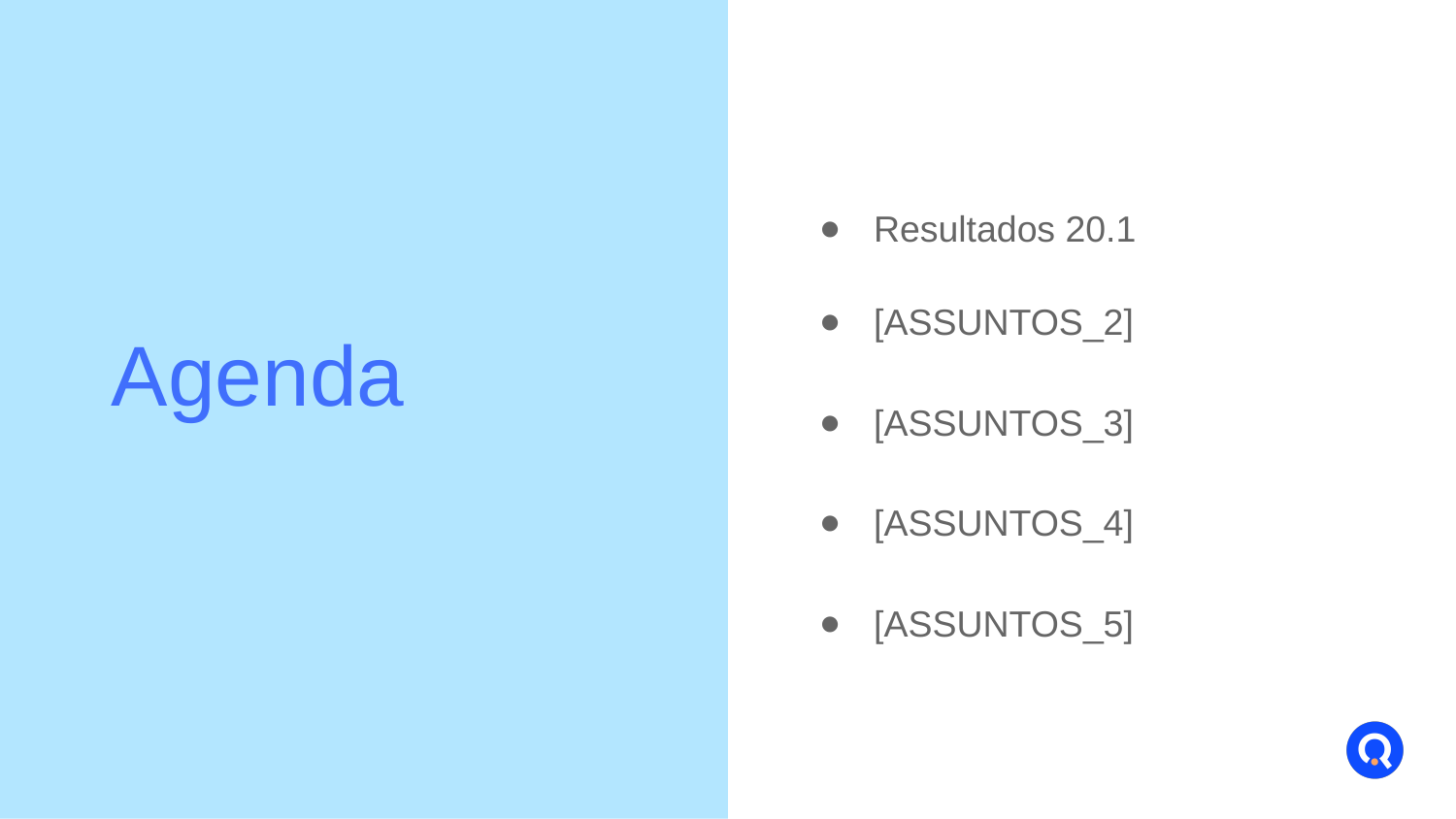

Resultados 20.1
[ASSUNTOS_2]
[ASSUNTOS_3]
[ASSUNTOS_4]
[ASSUNTOS_5]
# Agenda